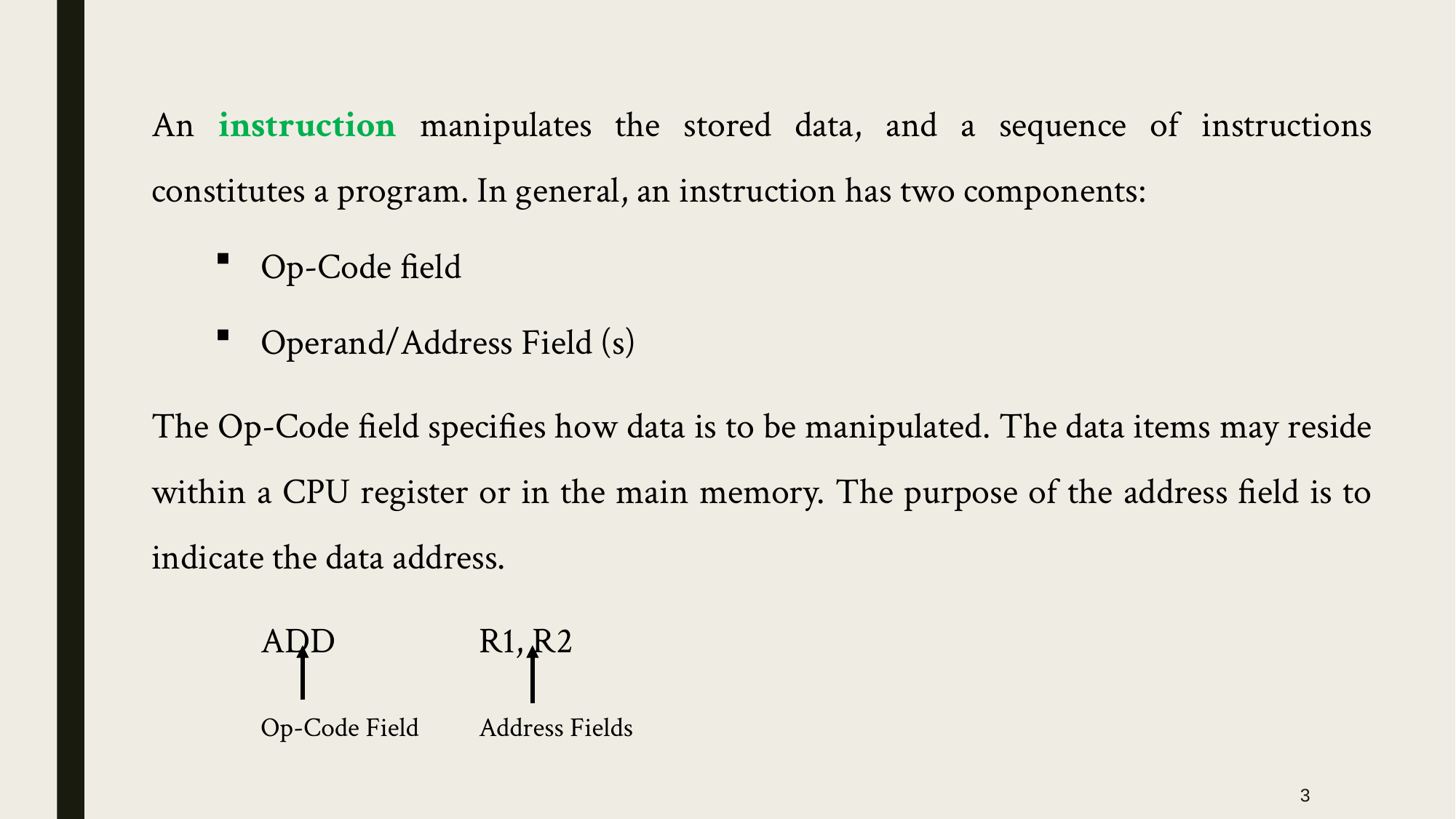

An instruction manipulates the stored data, and a sequence of instructions constitutes a program. In general, an instruction has two components:
Op-Code field
Operand/Address Field (s)
The Op-Code field specifies how data is to be manipulated. The data items may reside within a CPU register or in the main memory. The purpose of the address field is to indicate the data address.
	ADD		R1, R2
	Op-Code Field	Address Fields
3